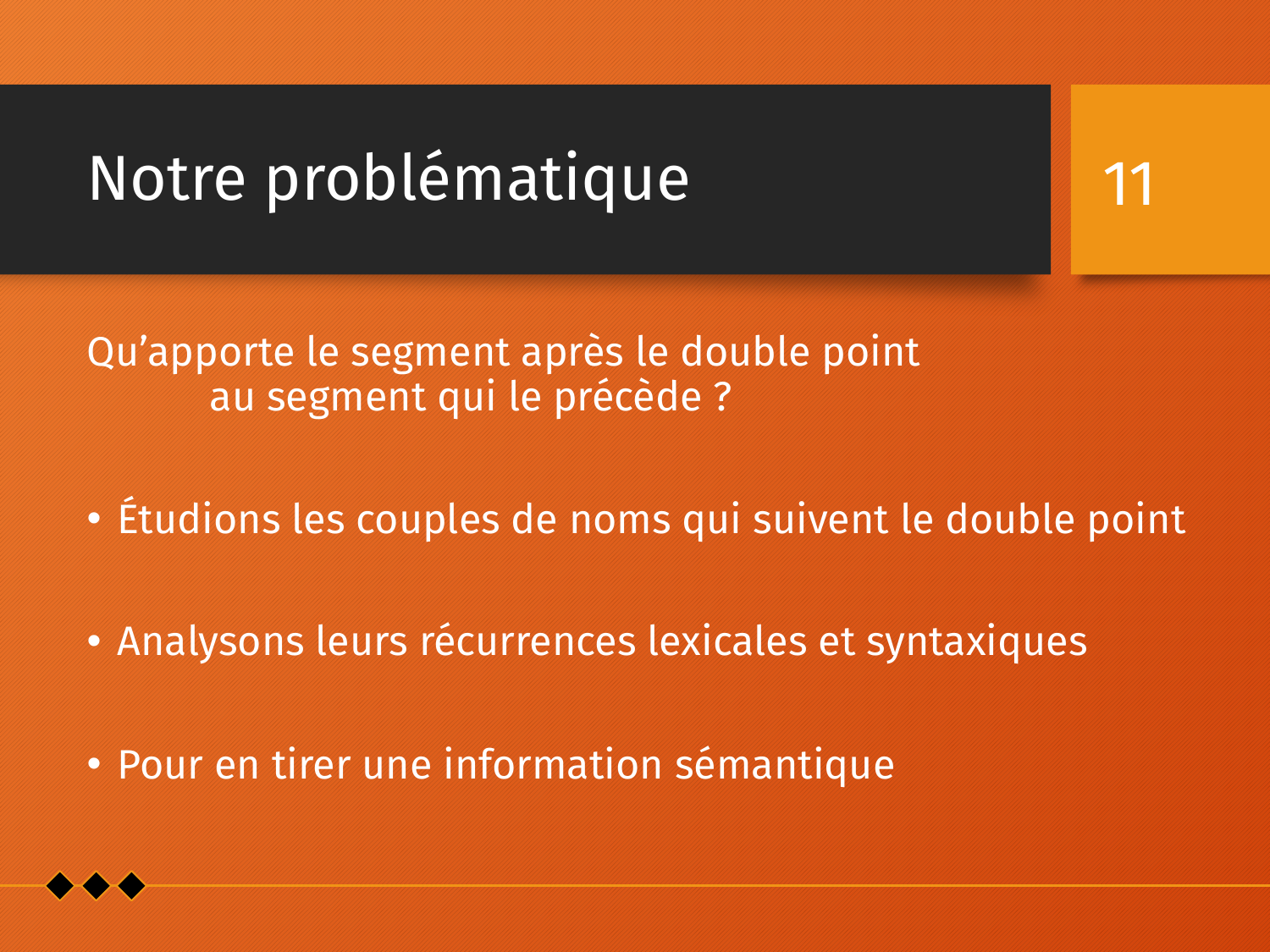

# Notre problématique
11
Qu’apporte le segment après le double point
				au segment qui le précède ?

Étudions les couples de noms qui suivent le double point

Analysons leurs récurrences lexicales et syntaxiques

Pour en tirer une information sémantique